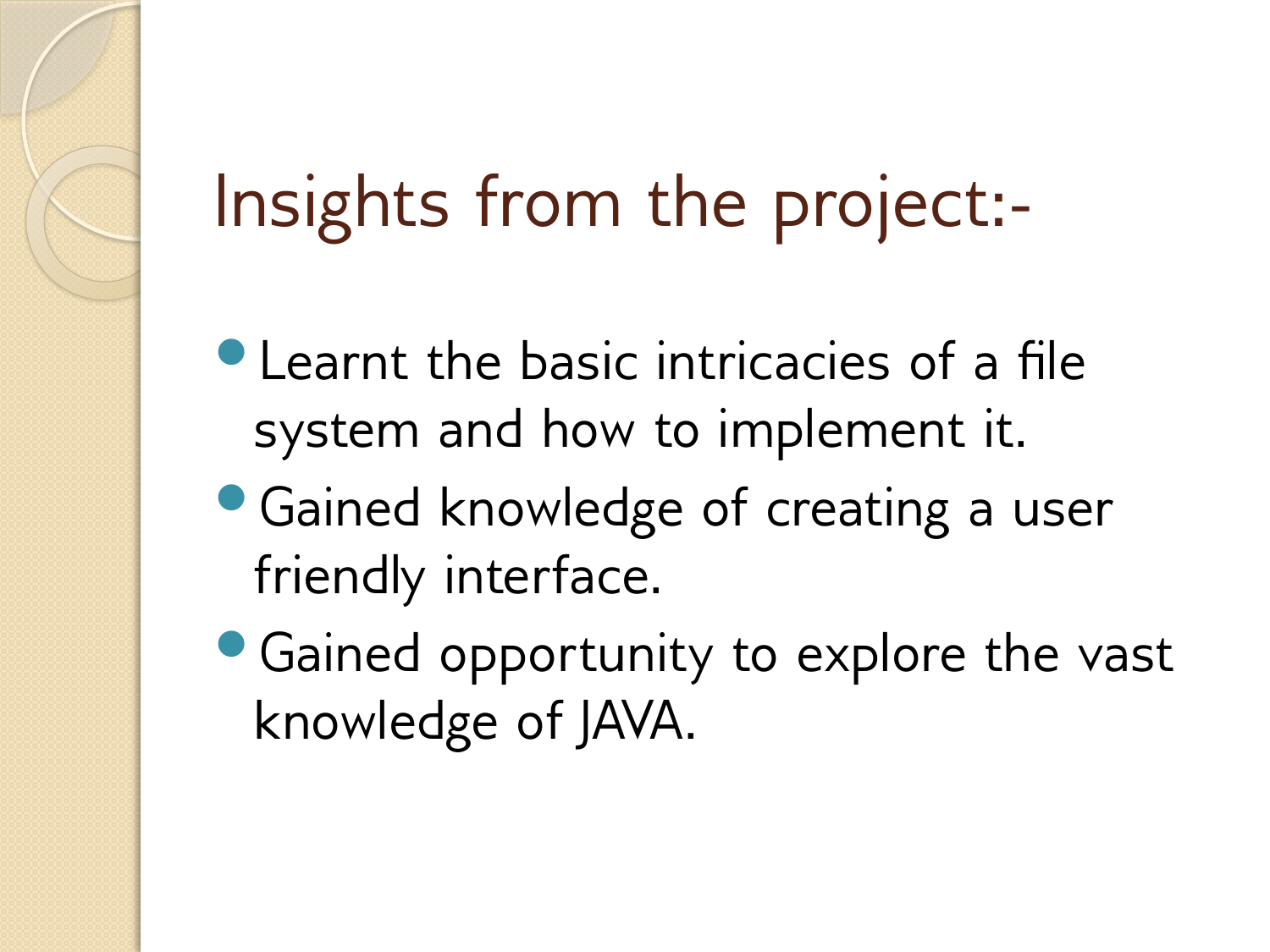

# Insights from the project:-
Learnt the basic intricacies of a file system and how to implement it.
Gained knowledge of creating a user friendly interface.
Gained opportunity to explore the vast knowledge of JAVA.